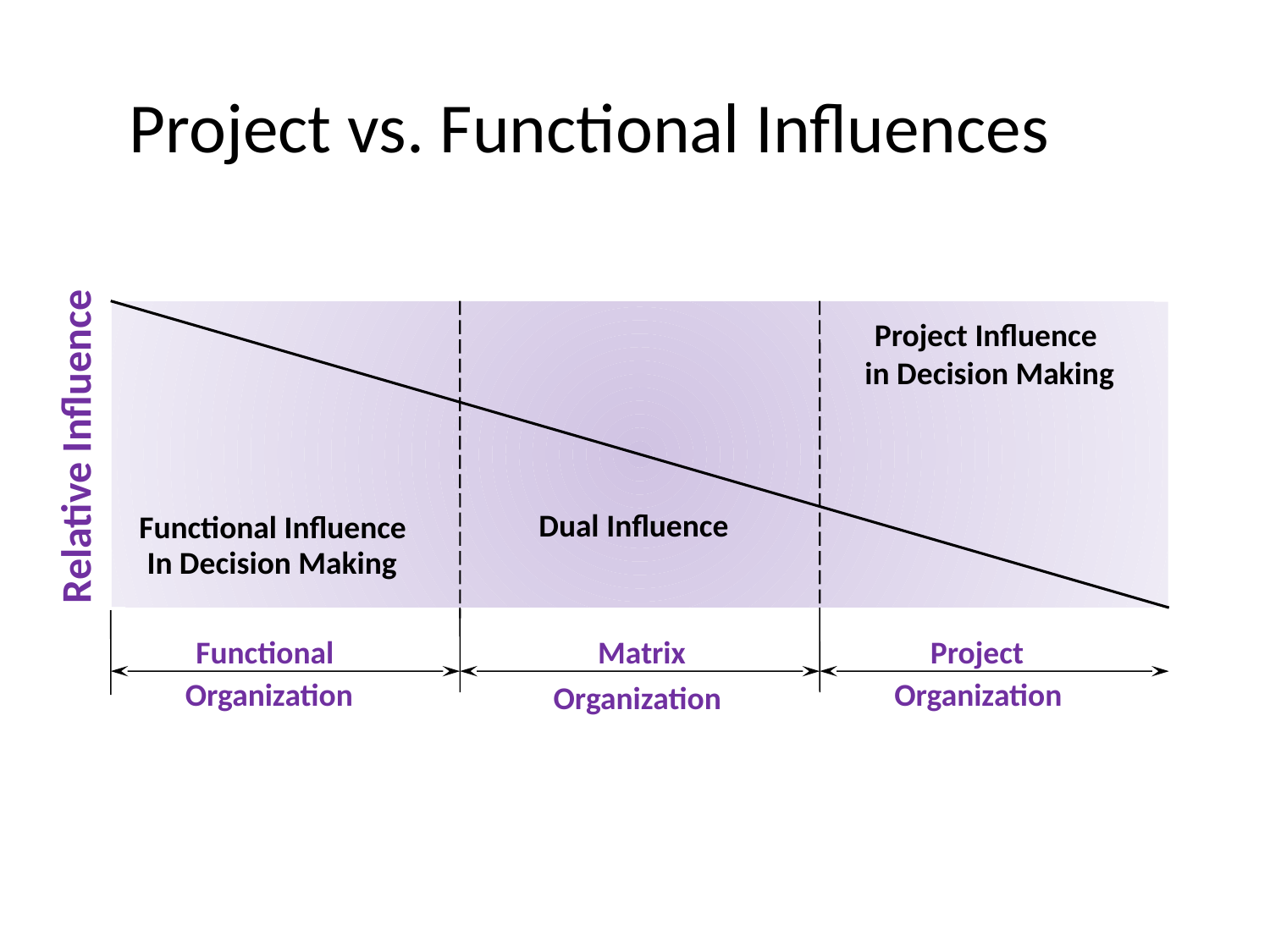

Project vs. Functional Influences

Project Influence
in Decision Making
Relative Influence
Dual Influence
Functional Influence
In Decision Making

Functional
Matrix
Project
Organization
Organization

Organization